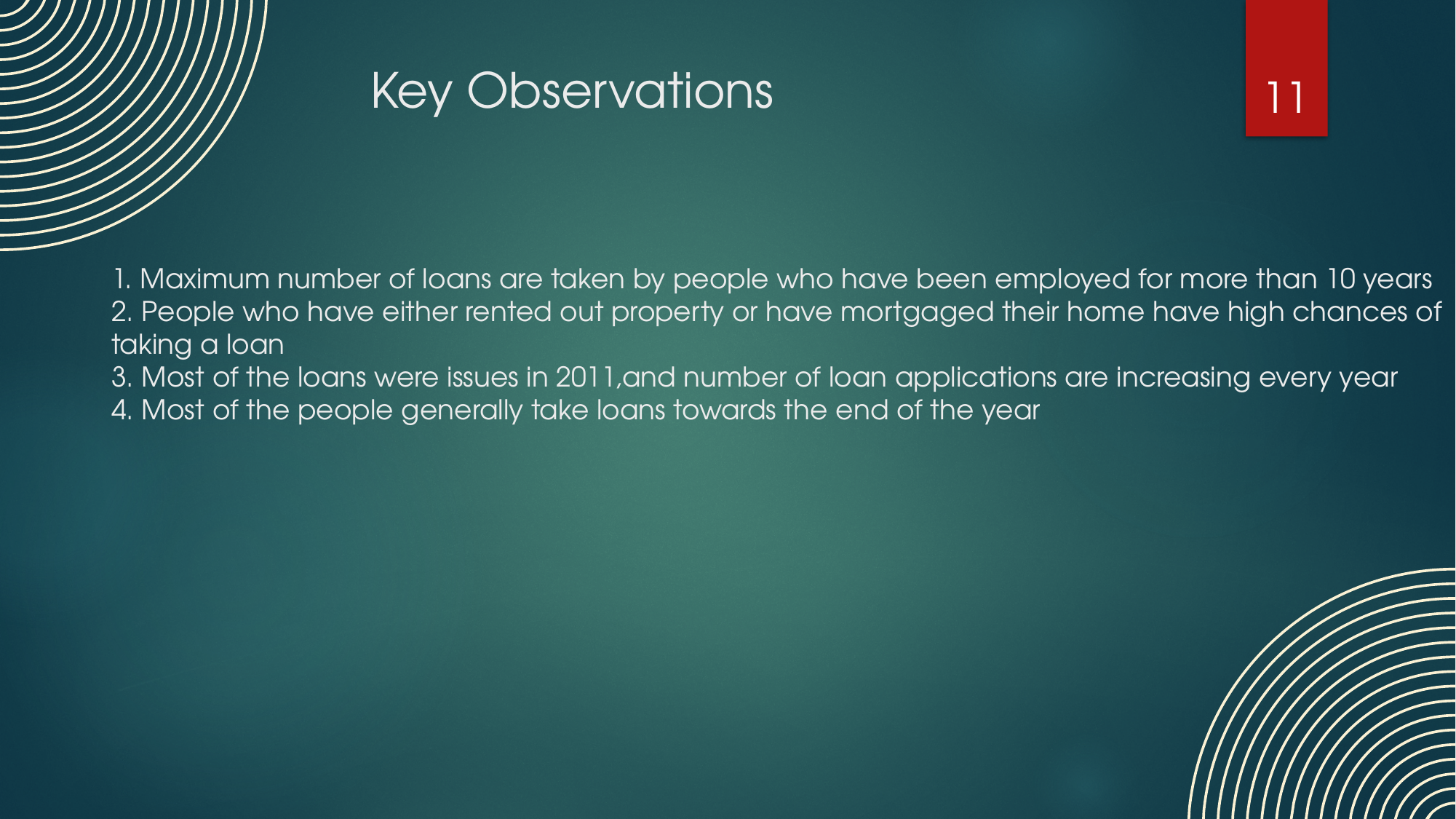

11
# Key Observations
1. Maximum number of loans are taken by people who have been employed for more than 10 years
2. People who have either rented out property or have mortgaged their home have high chances of taking a loan
3. Most of the loans were issues in 2011,and number of loan applications are increasing every year
4. Most of the people generally take loans towards the end of the year